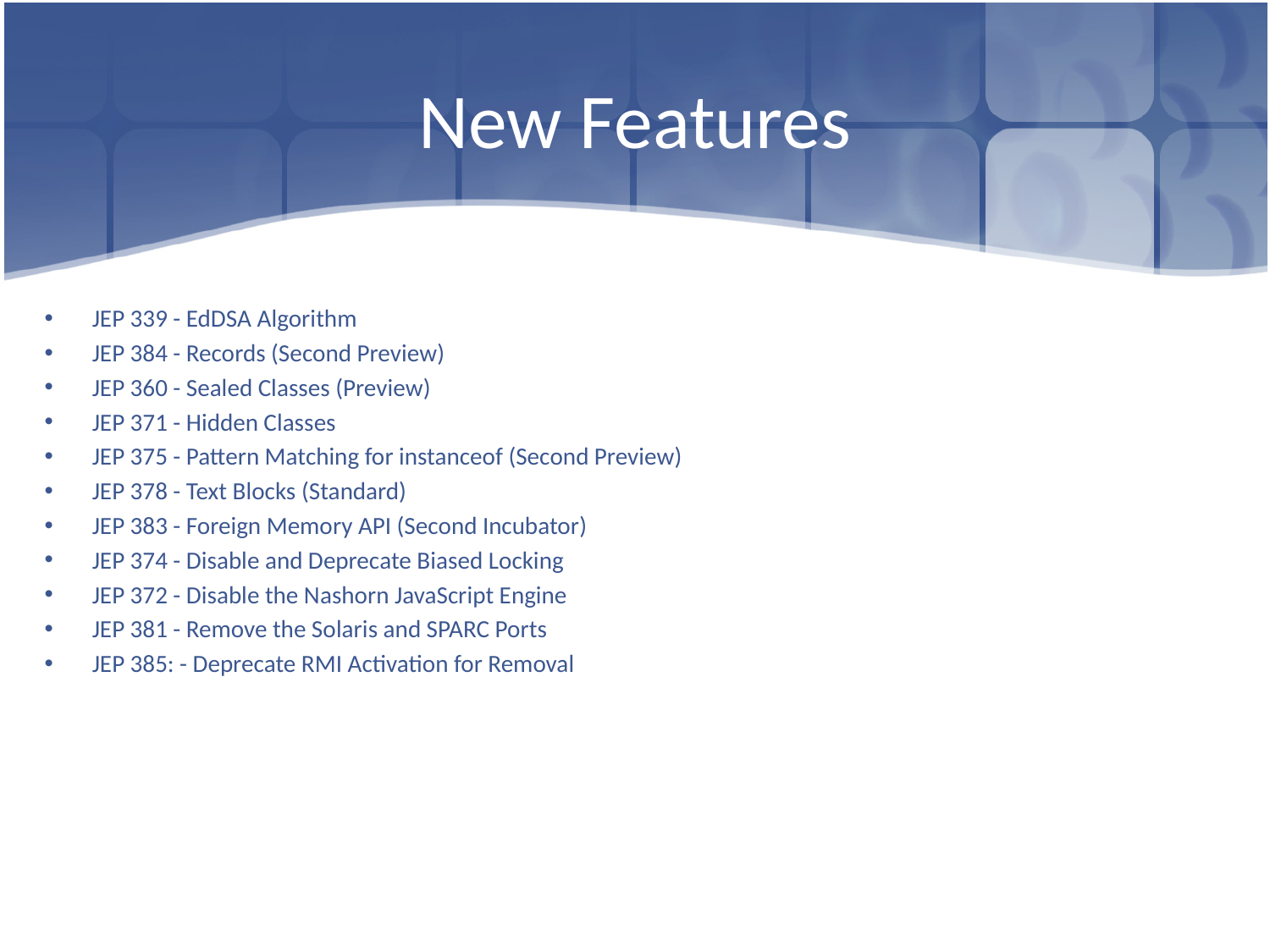

# New Features
JEP 339 - EdDSA Algorithm
JEP 384 - Records (Second Preview)
JEP 360 - Sealed Classes (Preview)
JEP 371 - Hidden Classes
JEP 375 - Pattern Matching for instanceof (Second Preview)
JEP 378 - Text Blocks (Standard)
JEP 383 - Foreign Memory API (Second Incubator)
JEP 374 - Disable and Deprecate Biased Locking
JEP 372 - Disable the Nashorn JavaScript Engine
JEP 381 - Remove the Solaris and SPARC Ports
JEP 385: - Deprecate RMI Activation for Removal